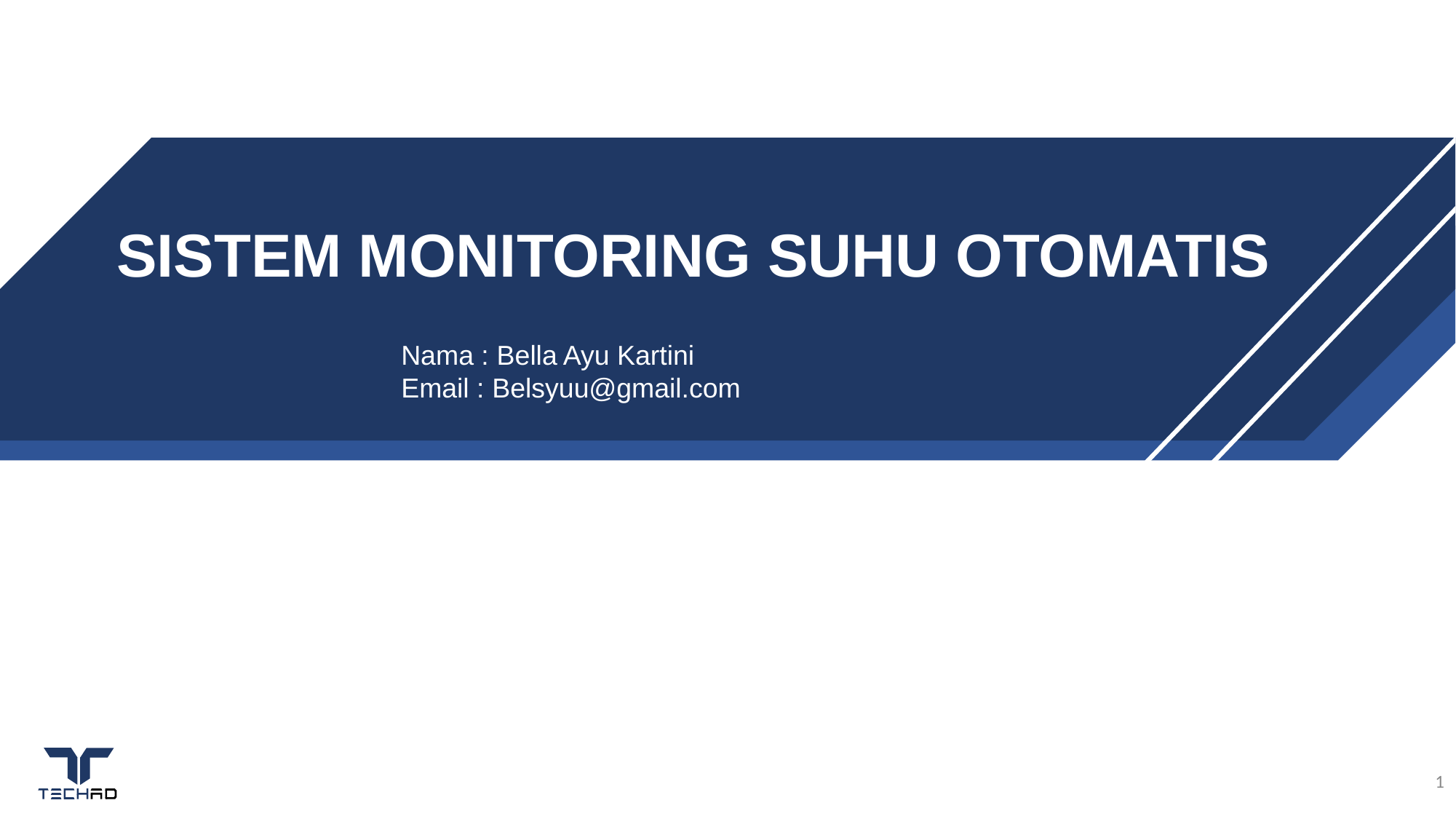

SISTEM MONITORING SUHU OTOMATIS
IoT and IDE
Introduction
Nama : Bella Ayu Kartini
Email : Belsyuu@gmail.com
1